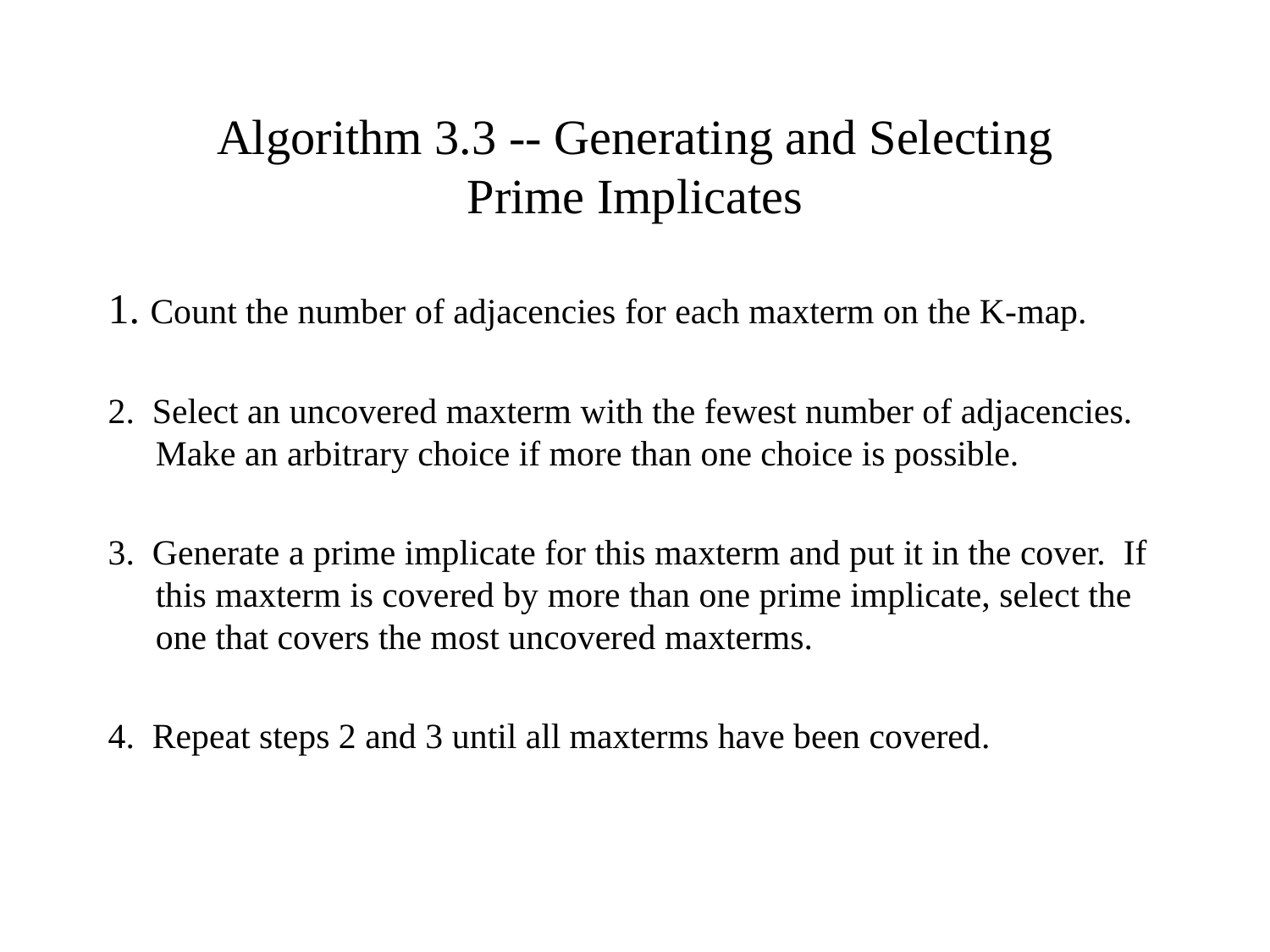

# Algorithm 3.3 -- Generating and Selecting Prime Implicates
1. Count the number of adjacencies for each maxterm on the K-map.

2.  Select an uncovered maxterm with the fewest number of adjacencies.  Make an arbitrary choice if more than one choice is possible.

3.  Generate a prime implicate for this maxterm and put it in the cover.  If this maxterm is covered by more than one prime implicate, select the one that covers the most uncovered maxterms.

4.  Repeat steps 2 and 3 until all maxterms have been covered.